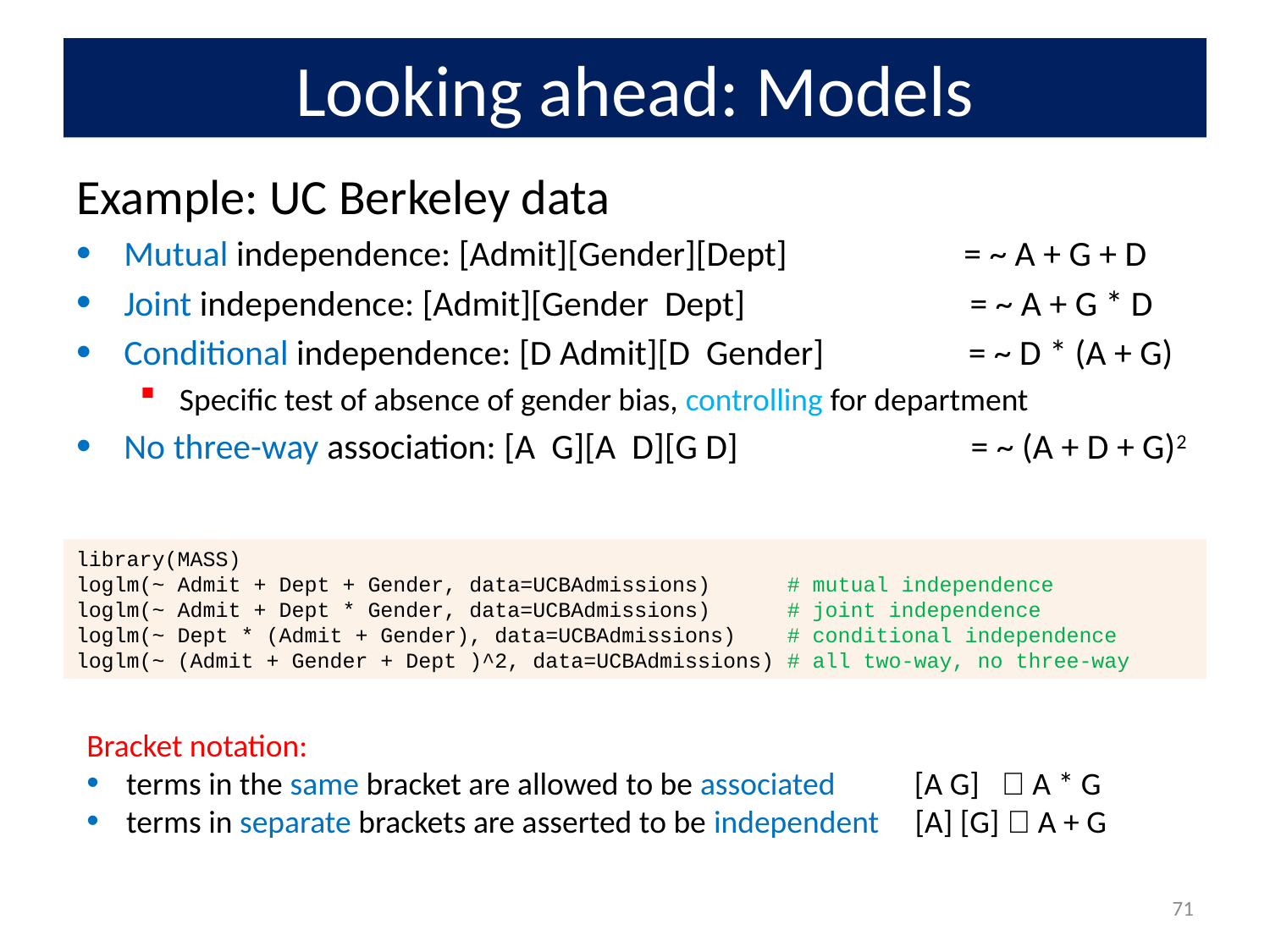

# Looking ahead: Models
Example: UC Berkeley data
Mutual independence: [Admit][Gender][Dept]                      = ~ A + G + D
Joint independence: [Admit][Gender  Dept]                            = ~ A + G * D
Conditional independence: [D Admit][D  Gender]                  = ~ D * (A + G)
Specific test of absence of gender bias, controlling for department
No three-way association: [A  G][A  D][G D]                             = ~ (A + D + G)2
library(MASS)
loglm(~ Admit + Dept + Gender, data=UCBAdmissions)      # mutual independence
loglm(~ Admit + Dept * Gender, data=UCBAdmissions)      # joint independence
loglm(~ Dept * (Admit + Gender), data=UCBAdmissions)    # conditional independence
loglm(~ (Admit + Gender + Dept )^2, data=UCBAdmissions) # all two-way, no three-way
Bracket notation:
terms in the same bracket are allowed to be associated           [A G]   ≡ A * G
terms in separate brackets are asserted to be independent     [A] [G] ≡ A + G

71